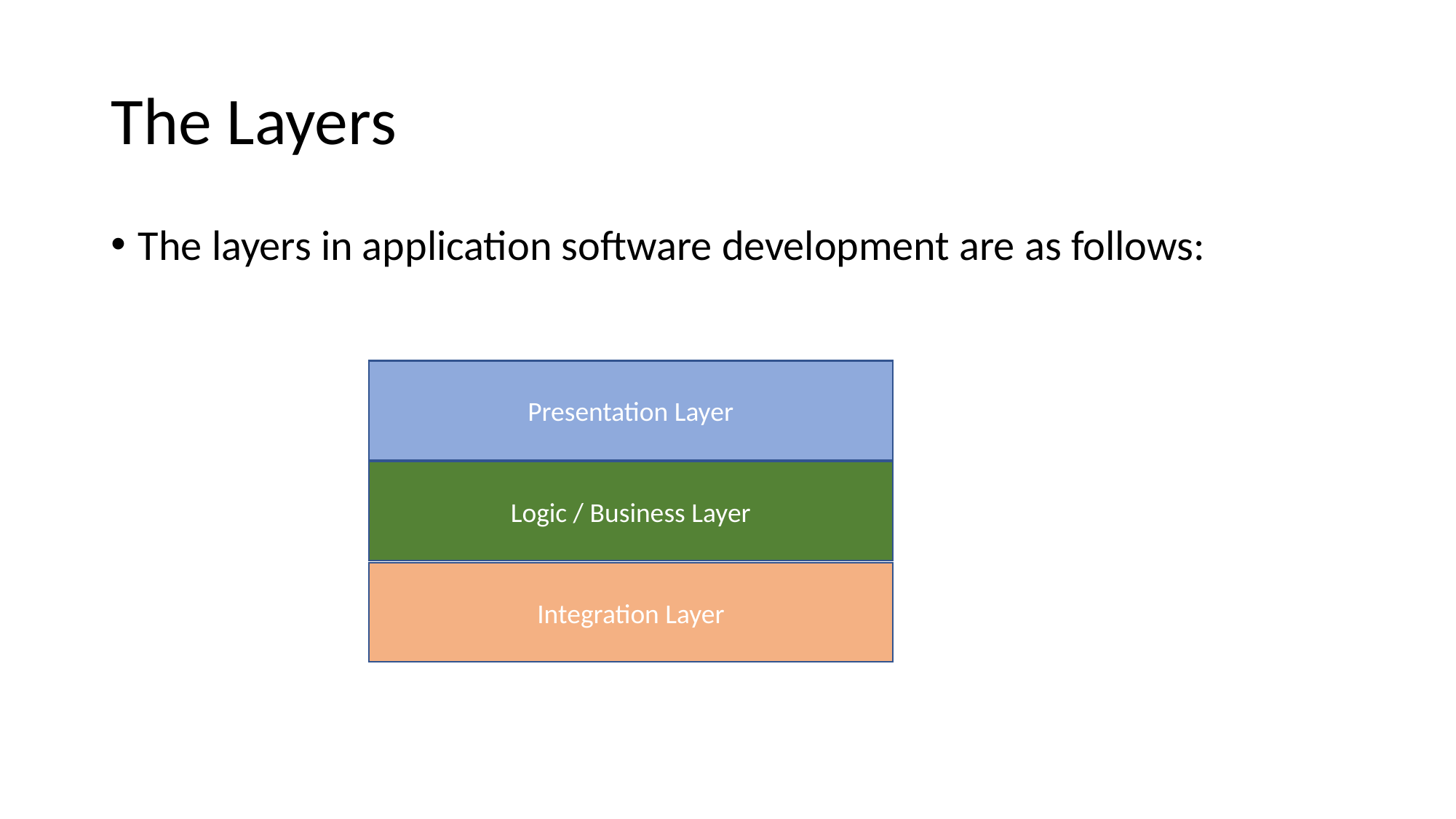

# The Layers
The layers in application software development are as follows:
Presentation Layer
Logic / Business Layer
Integration Layer